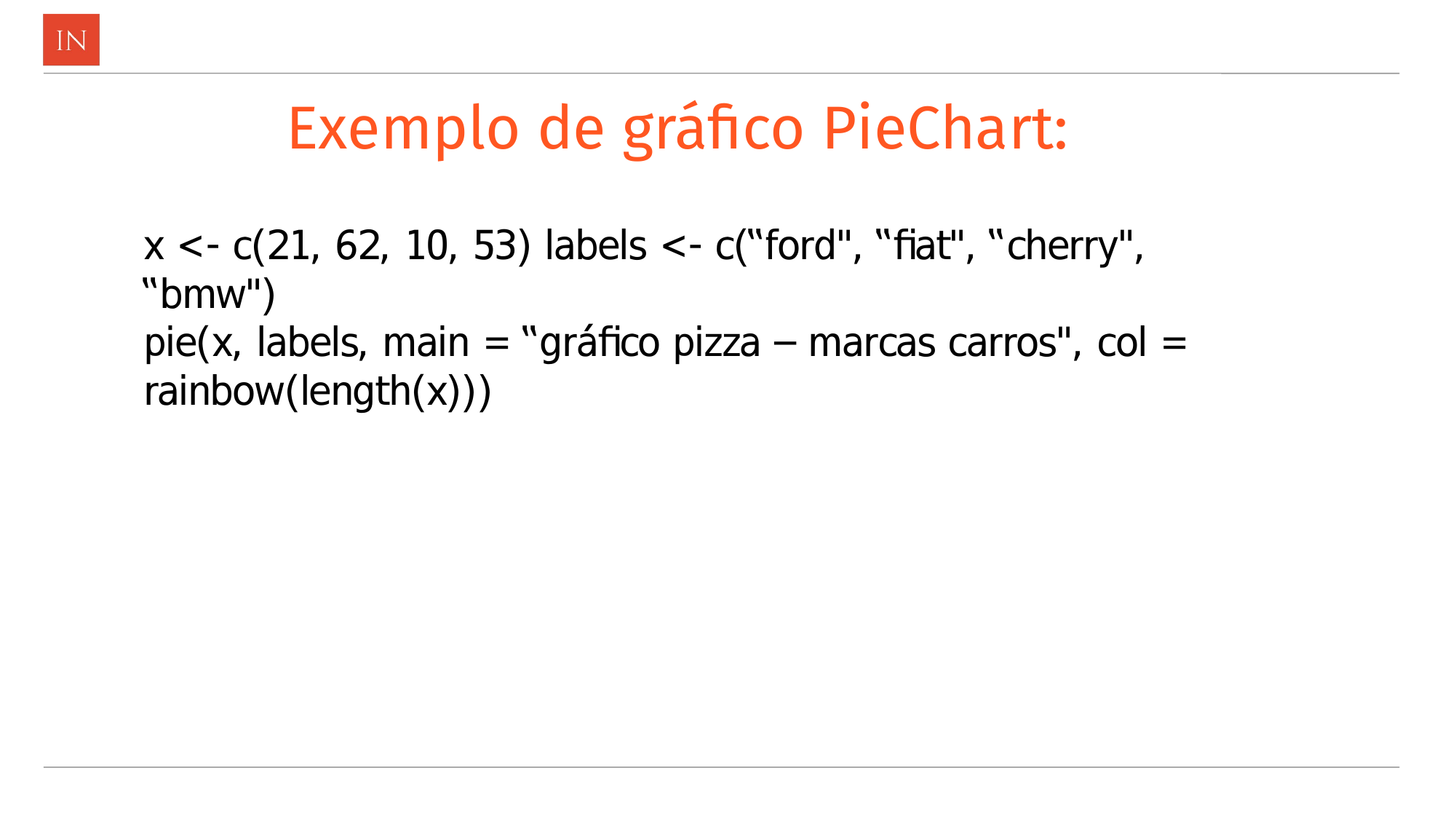

# Exemplo de gráfico PieChart:
x <- c(21, 62, 10, 53) labels <- c(“ford", “fiat", “cherry", “bmw")
pie(x, labels, main = “gráfico pizza – marcas carros", col = rainbow(length(x)))